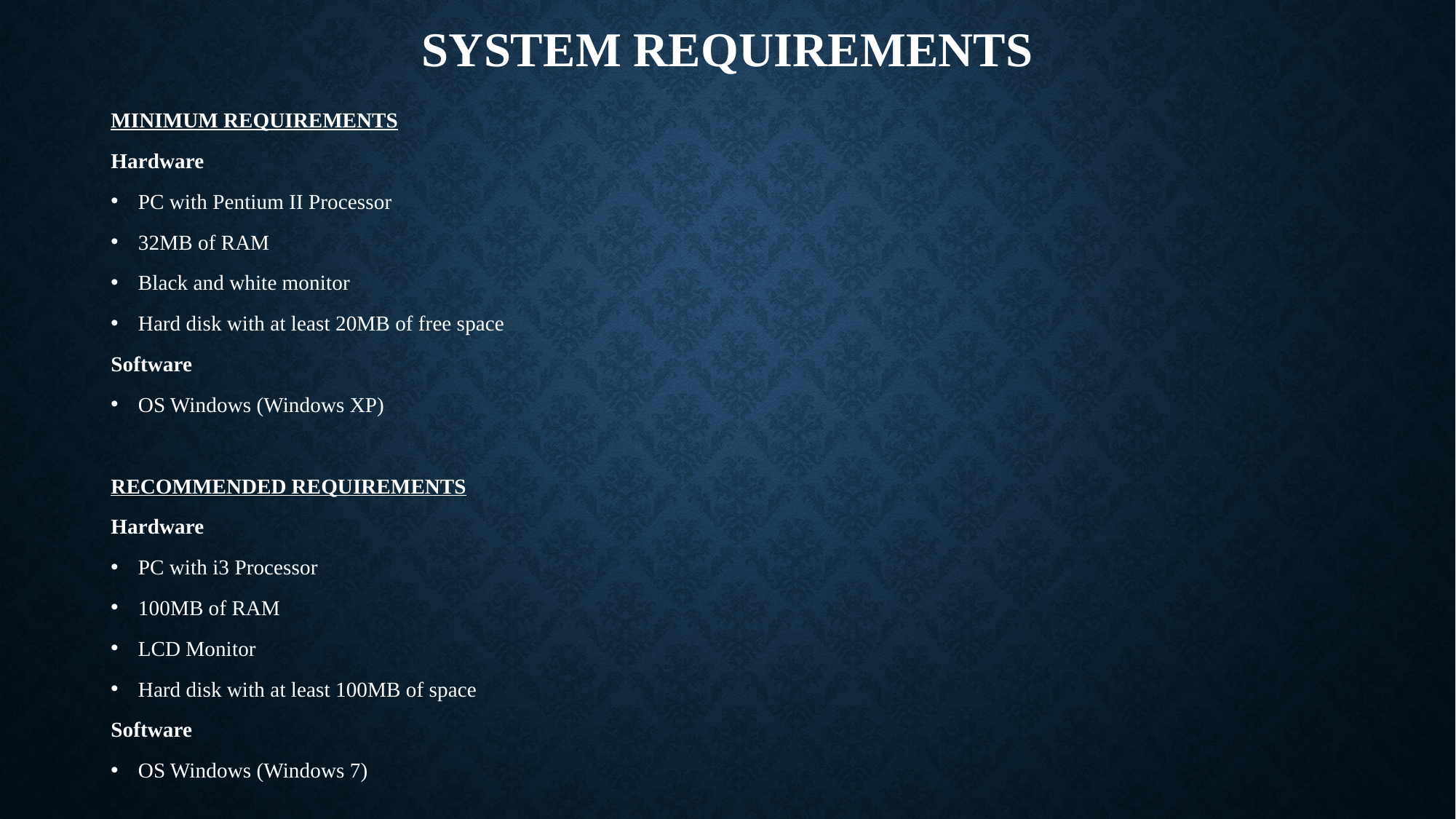

# SYSTEM REQUIREMENTS
MINIMUM REQUIREMENTS
Hardware
PC with Pentium II Processor
32MB of RAM
Black and white monitor
Hard disk with at least 20MB of free space
Software
OS Windows (Windows XP)

RECOMMENDED REQUIREMENTS
Hardware
PC with i3 Processor
100MB of RAM
LCD Monitor
Hard disk with at least 100MB of space
Software
OS Windows (Windows 7)